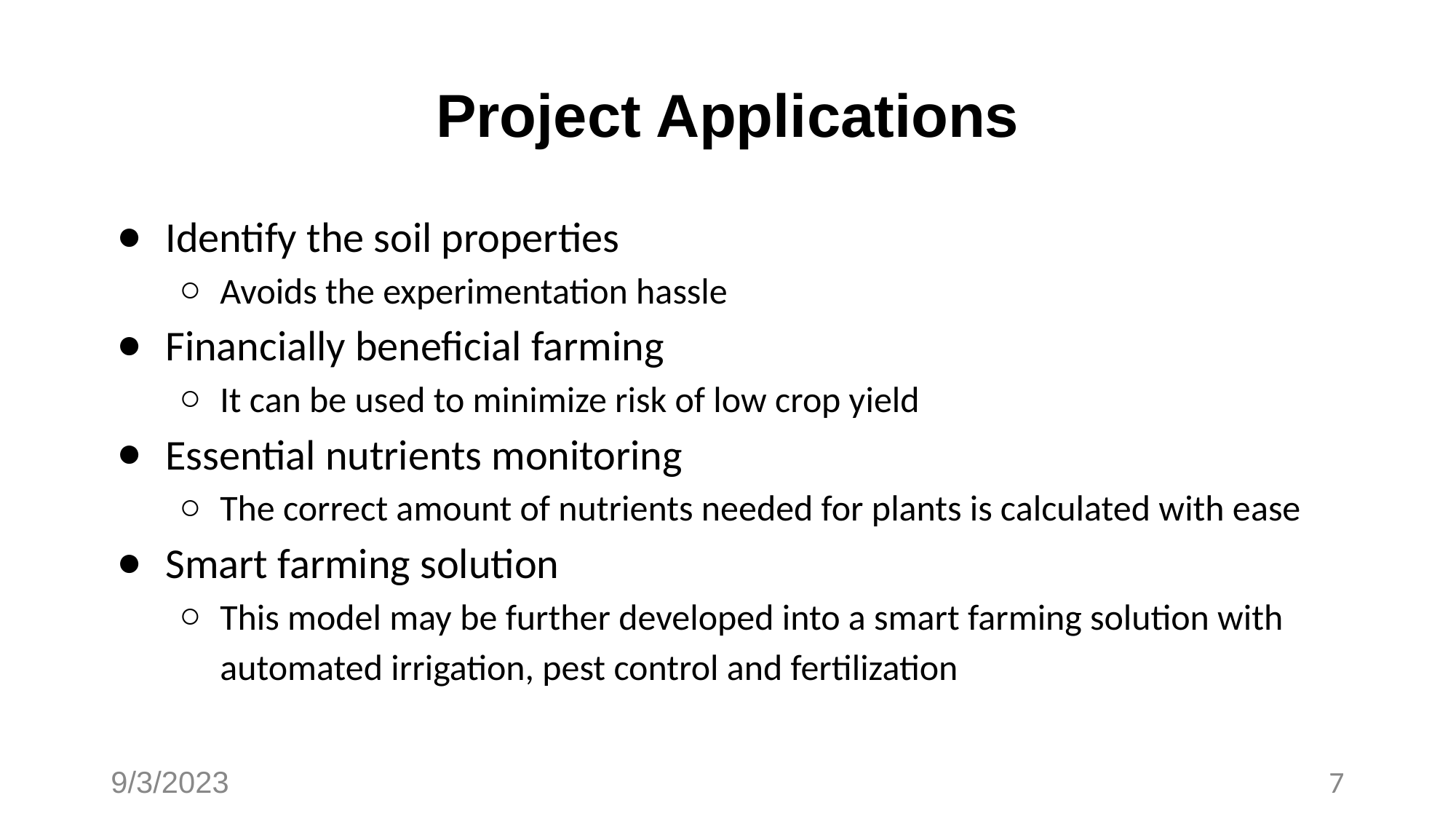

# Project Applications
Identify the soil properties
Avoids the experimentation hassle
Financially beneficial farming
It can be used to minimize risk of low crop yield
Essential nutrients monitoring
The correct amount of nutrients needed for plants is calculated with ease
Smart farming solution
This model may be further developed into a smart farming solution with automated irrigation, pest control and fertilization
9/3/2023
7